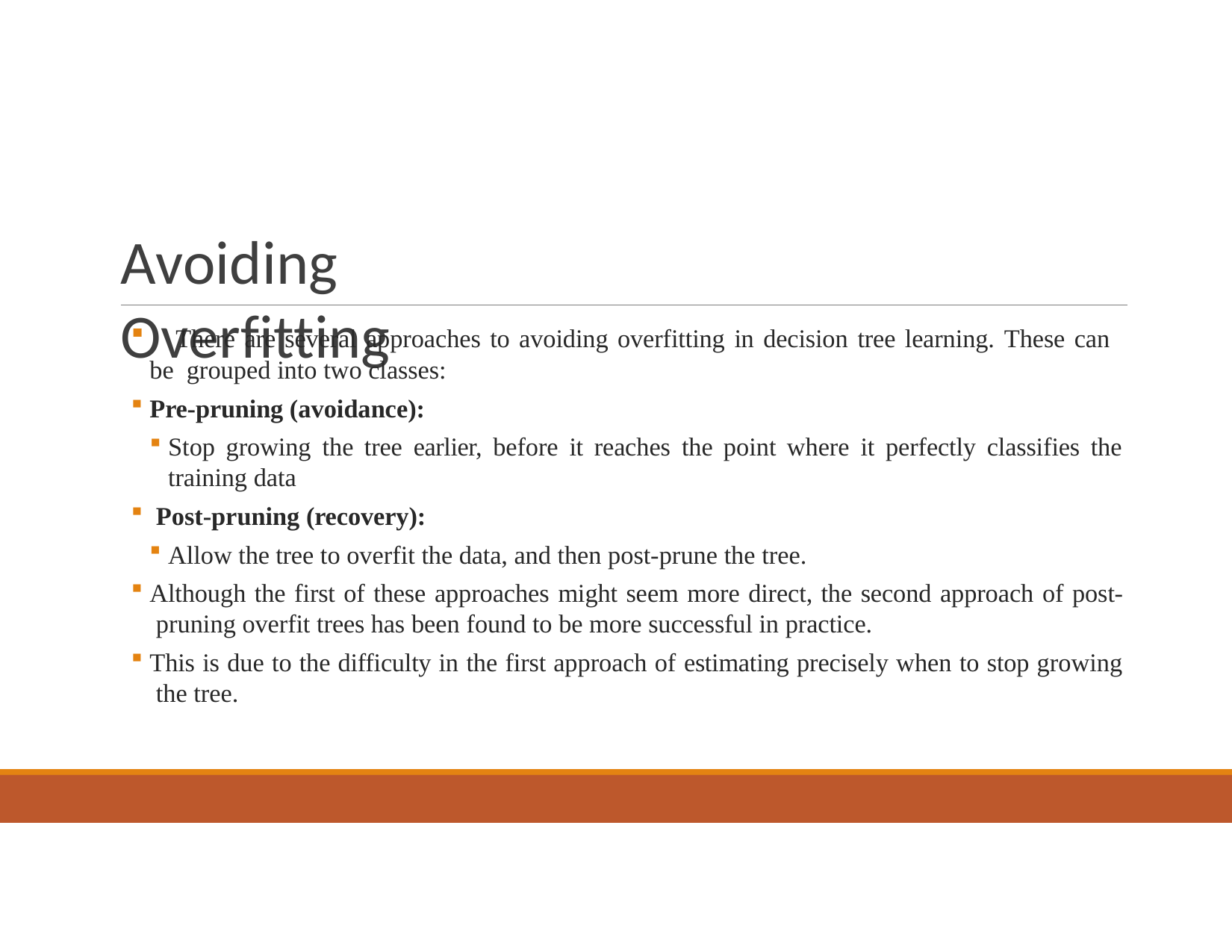

# Avoiding Overfitting
	There are several approaches to avoiding overfitting in decision tree learning. These can be  grouped into two classes:
Pre-pruning (avoidance):
Stop growing the tree earlier, before it reaches the point where it perfectly classifies the  training data
Post-pruning (recovery):
Allow the tree to overfit the data, and then post-prune the tree.
Although the first of these approaches might seem more direct, the second approach of post-  pruning overfit trees has been found to be more successful in practice.
This is due to the difficulty in the first approach of estimating precisely when to stop growing  the tree.